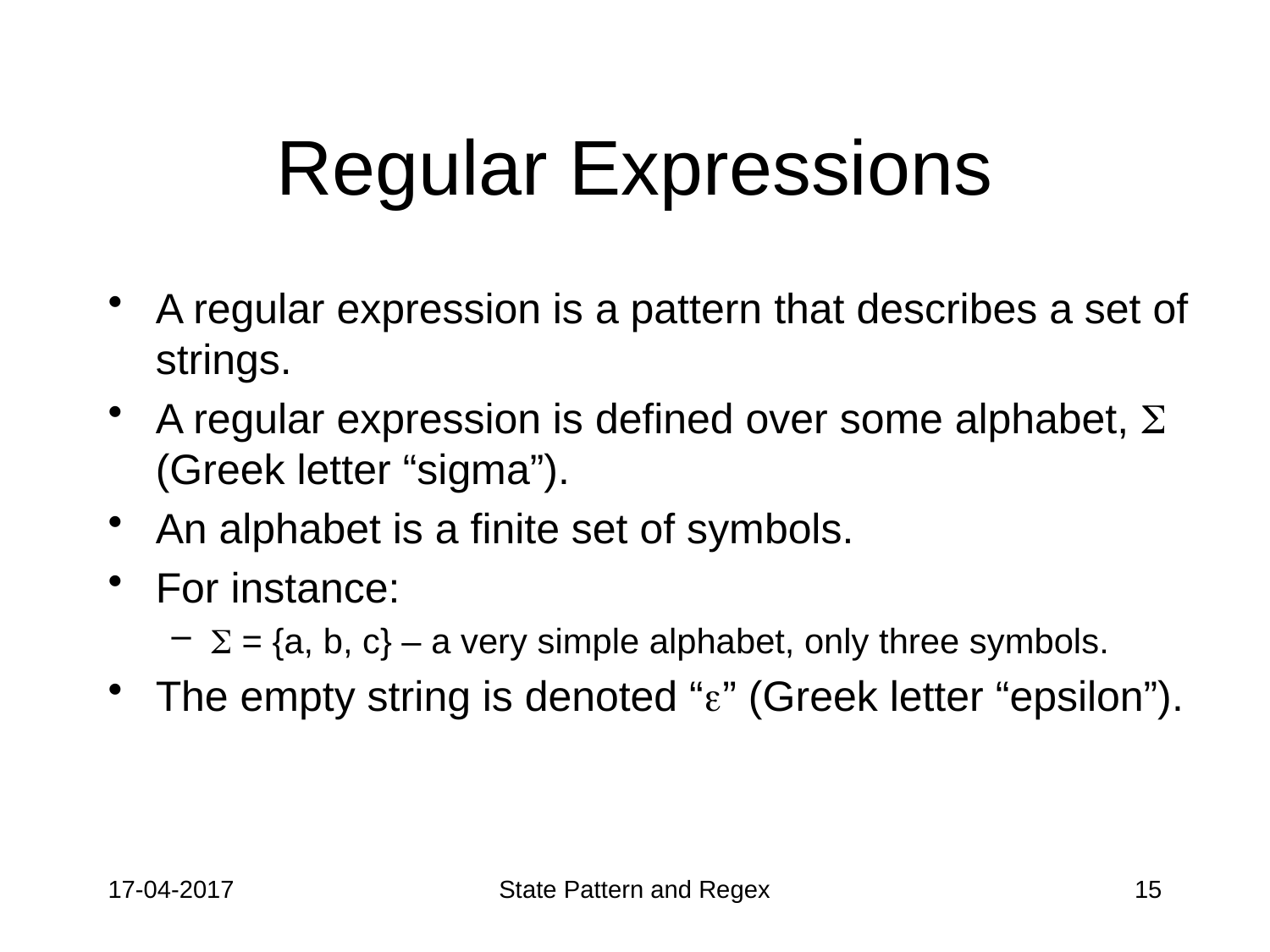

# Regular Expressions
A regular expression is a pattern that describes a set of strings.
A regular expression is defined over some alphabet, Σ (Greek letter “sigma”).
An alphabet is a finite set of symbols.
For instance:
Σ = {a, b, c} – a very simple alphabet, only three symbols.
The empty string is denoted “ε” (Greek letter “epsilon”).
17-04-2017
State Pattern and Regex
15